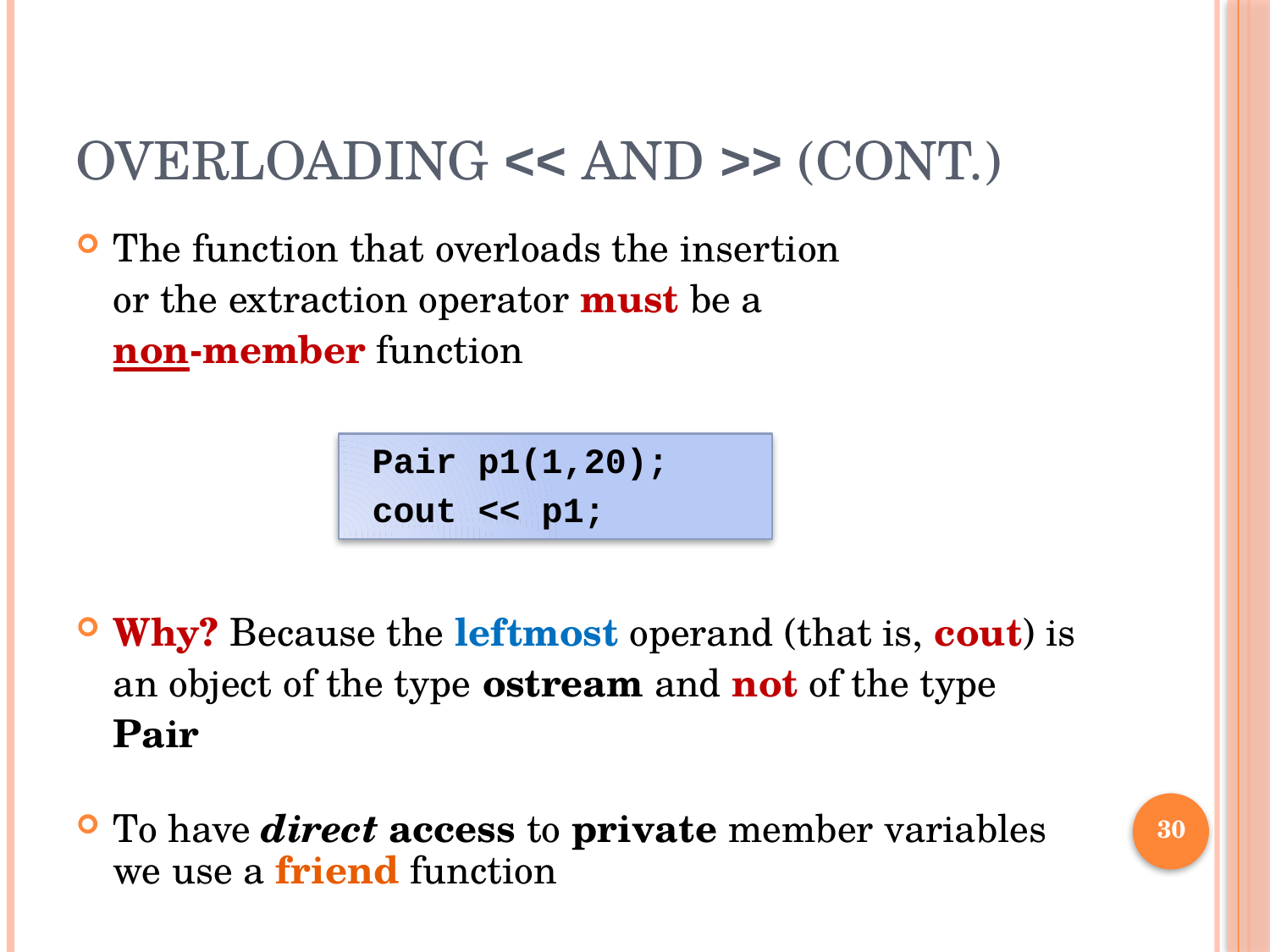

# Overloading << and >> (cont.)
The function that overloads the insertion
	or the extraction operator must be a
	non-member function

Why? Because the leftmost operand (that is, cout) is an object of the type ostream and not of the type Pair

To have direct access to private member variables we use a friend function
 Pair p1(1,20);
 cout << p1;
30